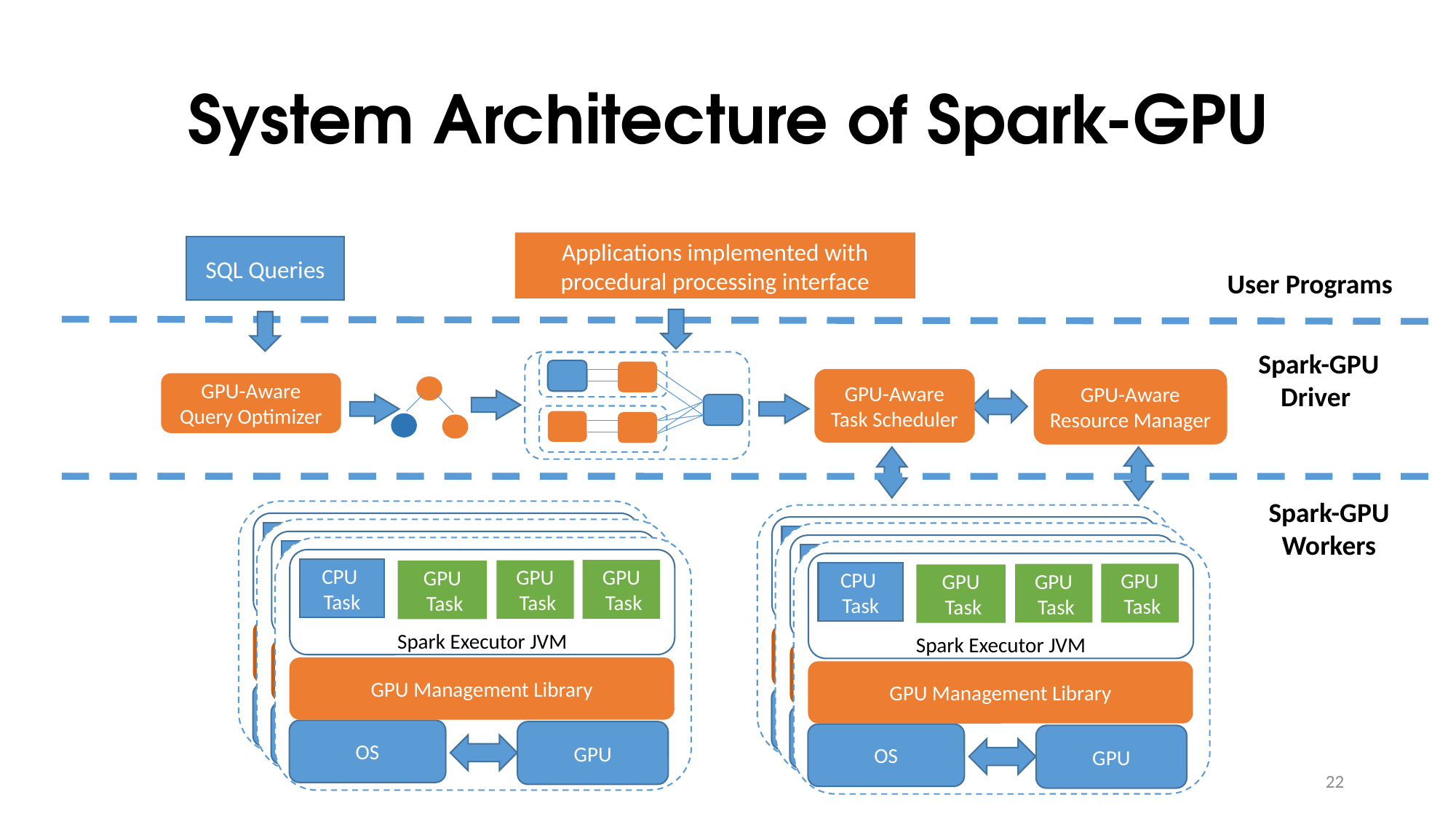

System Architecture of Spark-GPU
Applications implemented with procedural processing interface
SQL Queries
User Programs

Spark-GPU
Driver

GPU-Aware Task Scheduler
GPU-Aware Resource Manager
GPU-Aware Query Optimizer

Spark-GPU Workers

Spark Executor JVM
CPU
Task
GPU
 Task
GPU
 Task
GPU
 Task
GPU Management Library
OS
GPU

Spark Executor JVM
CPU
Task
GPU
 Task
GPU
 Task
GPU
 Task
GPU Management Library
OS
GPU

Spark Executor JVM
CPU
Task
GPU
 Task
GPU
 Task
GPU
 Task
GPU Management Library
OS
GPU

Spark Executor JVM
CPU
Task
GPU
 Task
GPU
 Task
GPU
 Task
GPU Management Library
OS
GPU

Spark Executor JVM
CPU
Task
GPU
 Task
GPU
 Task
GPU
 Task
GPU Management Library
OS
GPU

Spark Executor JVM
CPU
Task
GPU
 Task
GPU
 Task
GPU
 Task
GPU Management Library
OS
GPU

22